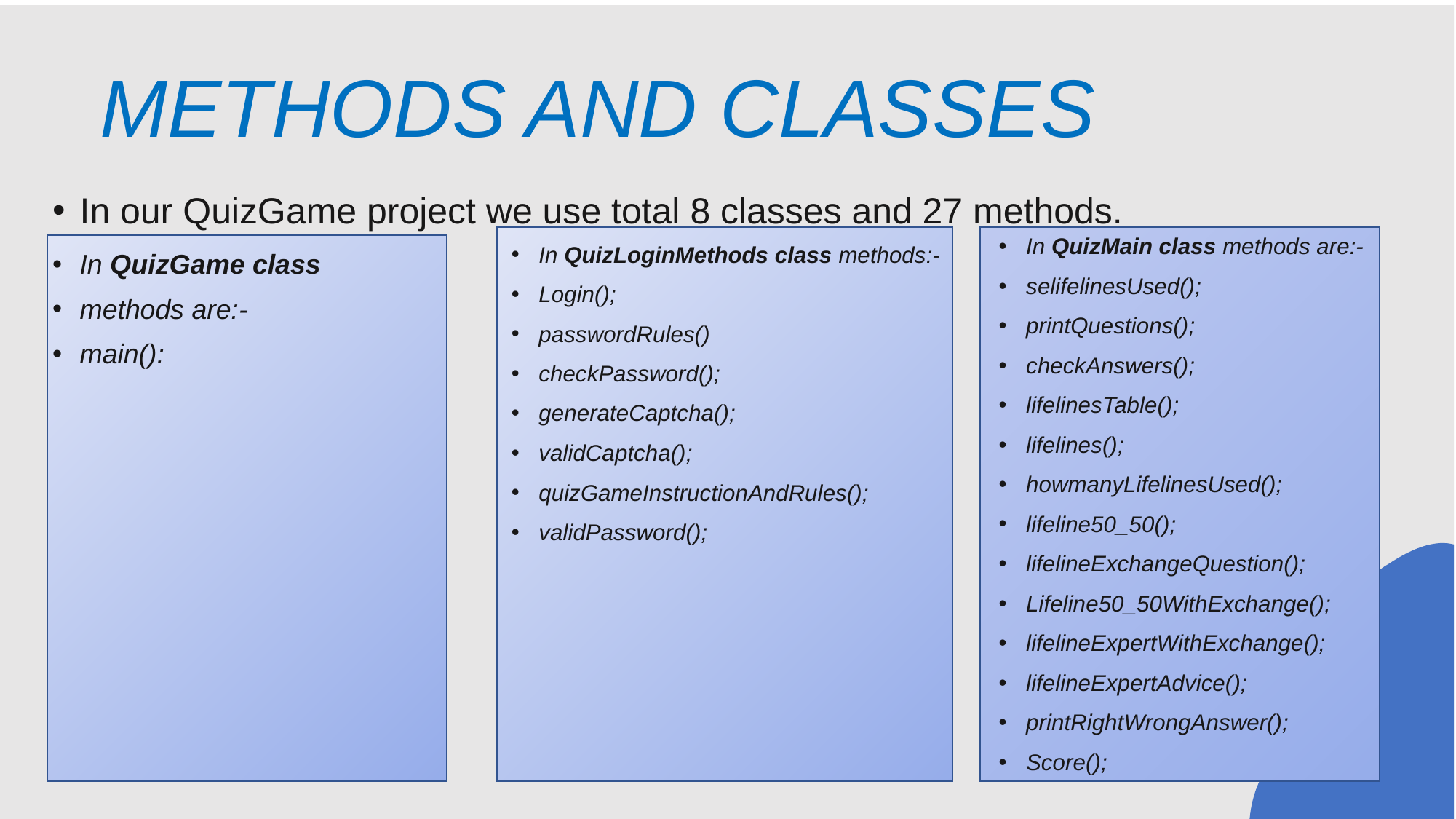

# METHODS AND CLASSES
In our QuizGame project we use total 8 classes and 27 methods.

In QuizMain class methods are:-
selifelinesUsed();
printQuestions();
checkAnswers();
lifelinesTable();
lifelines();
howmanyLifelinesUsed();
lifeline50_50();
lifelineExchangeQuestion();
Lifeline50_50WithExchange();
lifelineExpertWithExchange();
lifelineExpertAdvice();
printRightWrongAnswer();
Score();

In QuizLoginMethods class methods:-
Login();
passwordRules()
checkPassword();
generateCaptcha();
validCaptcha();
quizGameInstructionAndRules();
validPassword();
In QuizGame class
methods are:-
main():